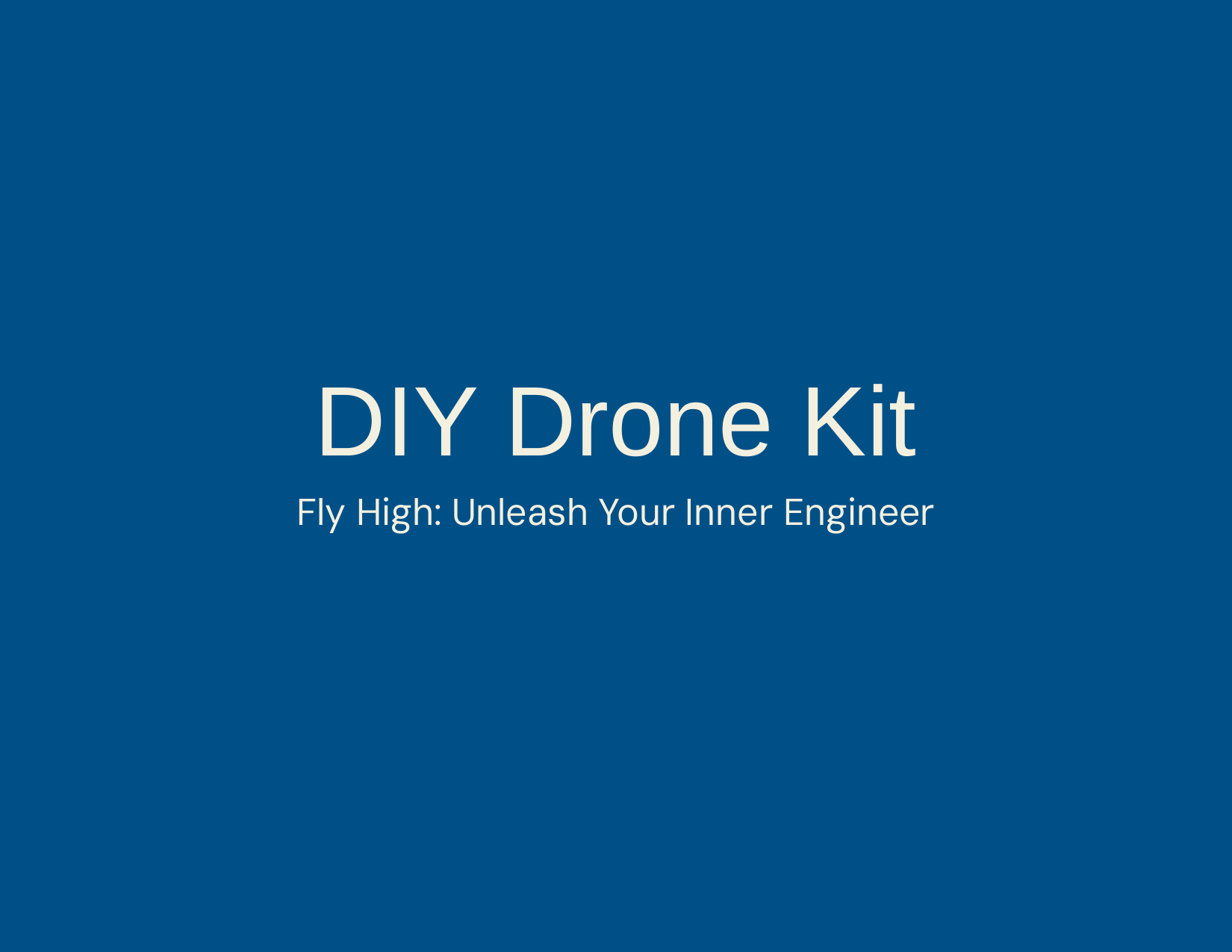

DIY Drone Kit
Fly High: Unleash Your Inner Engineer